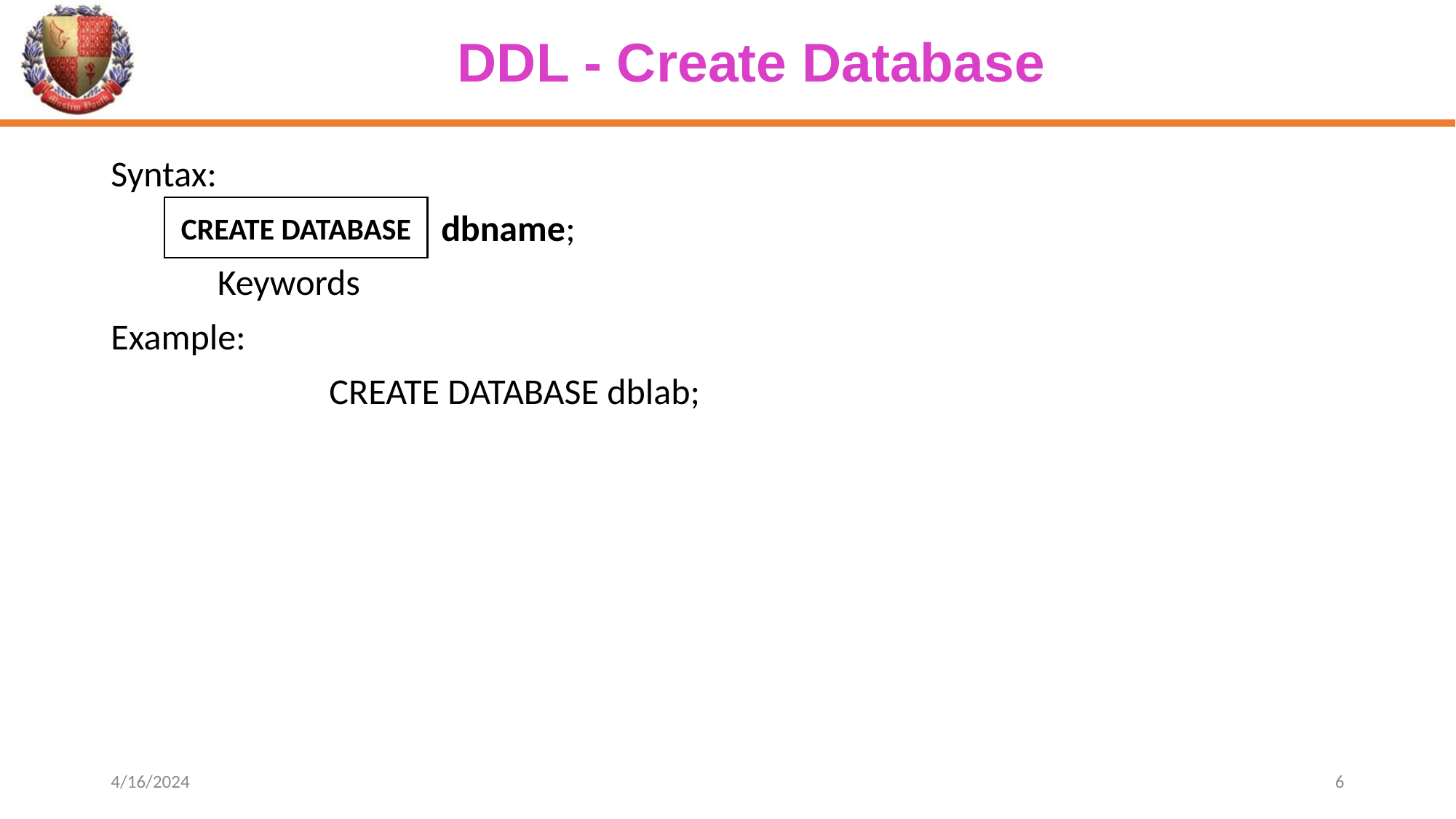

# DDL - Create Database
Syntax:
	                           dbname;
             Keywords
Example:
		CREATE DATABASE dblab;
CREATE DATABASE
4/16/2024
6